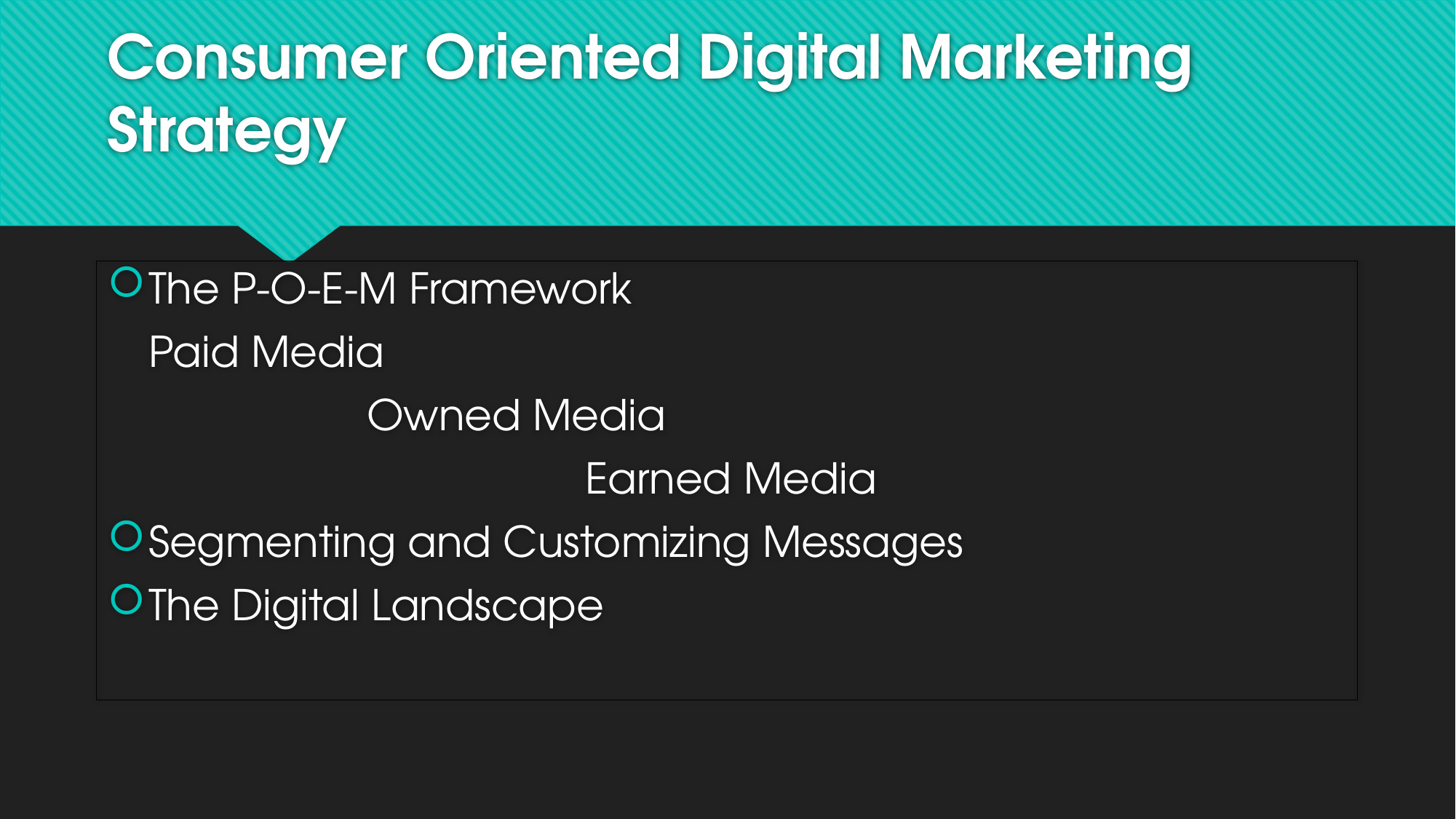

# Consumer Oriented Digital Marketing Strategy
The P-O-E-M Framework
	Paid Media
			Owned Media
					Earned Media
Segmenting and Customizing Messages
The Digital Landscape